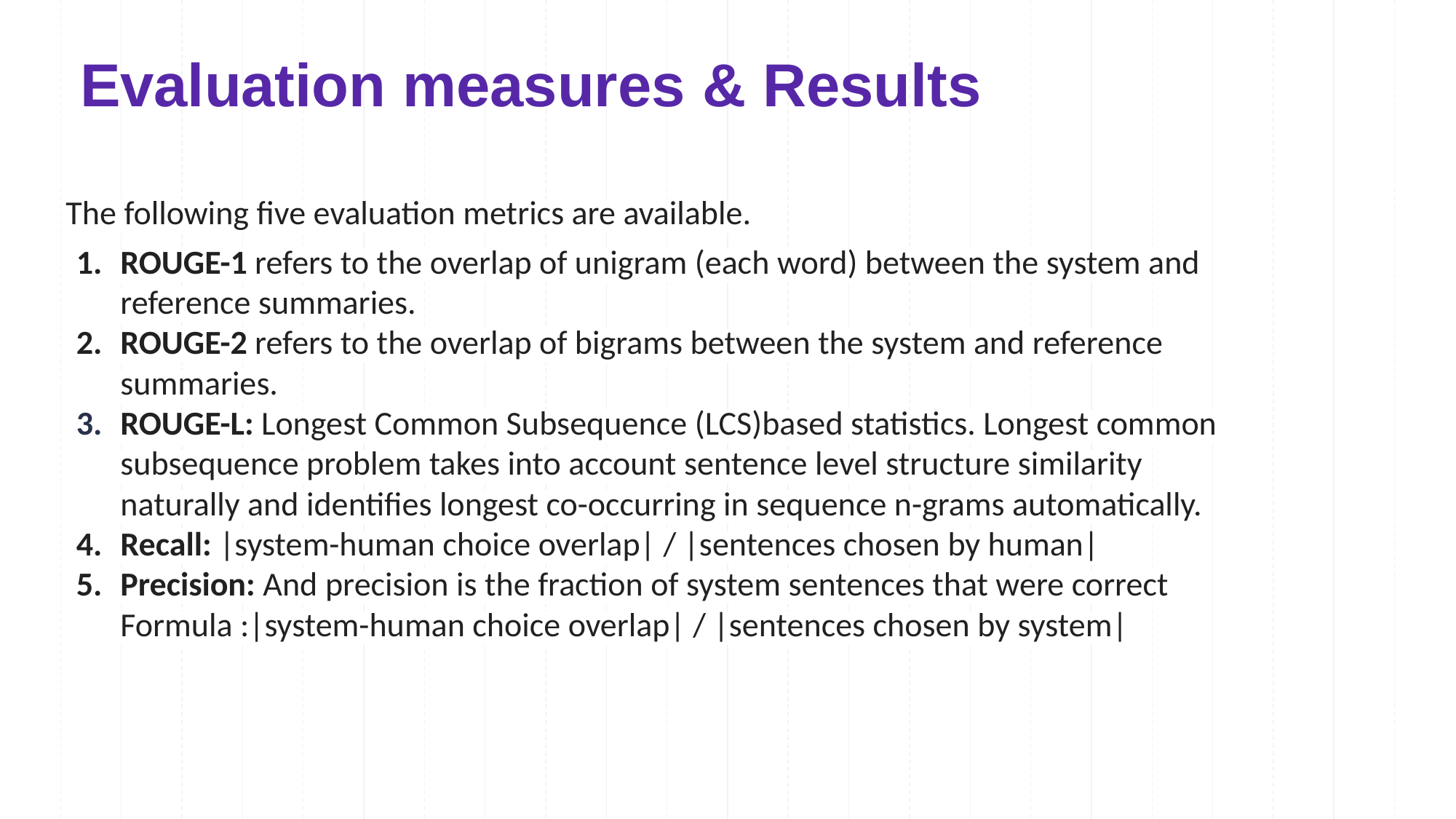

# Evaluation measures & Results
The following five evaluation metrics are available.
ROUGE-1 refers to the overlap of unigram (each word) between the system and reference summaries.
ROUGE-2 refers to the overlap of bigrams between the system and reference summaries.
ROUGE-L: Longest Common Subsequence (LCS)based statistics. Longest common subsequence problem takes into account sentence level structure similarity naturally and identifies longest co-occurring in sequence n-grams automatically.
Recall: |system-human choice overlap| / |sentences chosen by human|
Precision: And precision is the fraction of system sentences that were correct Formula :|system-human choice overlap| / |sentences chosen by system|